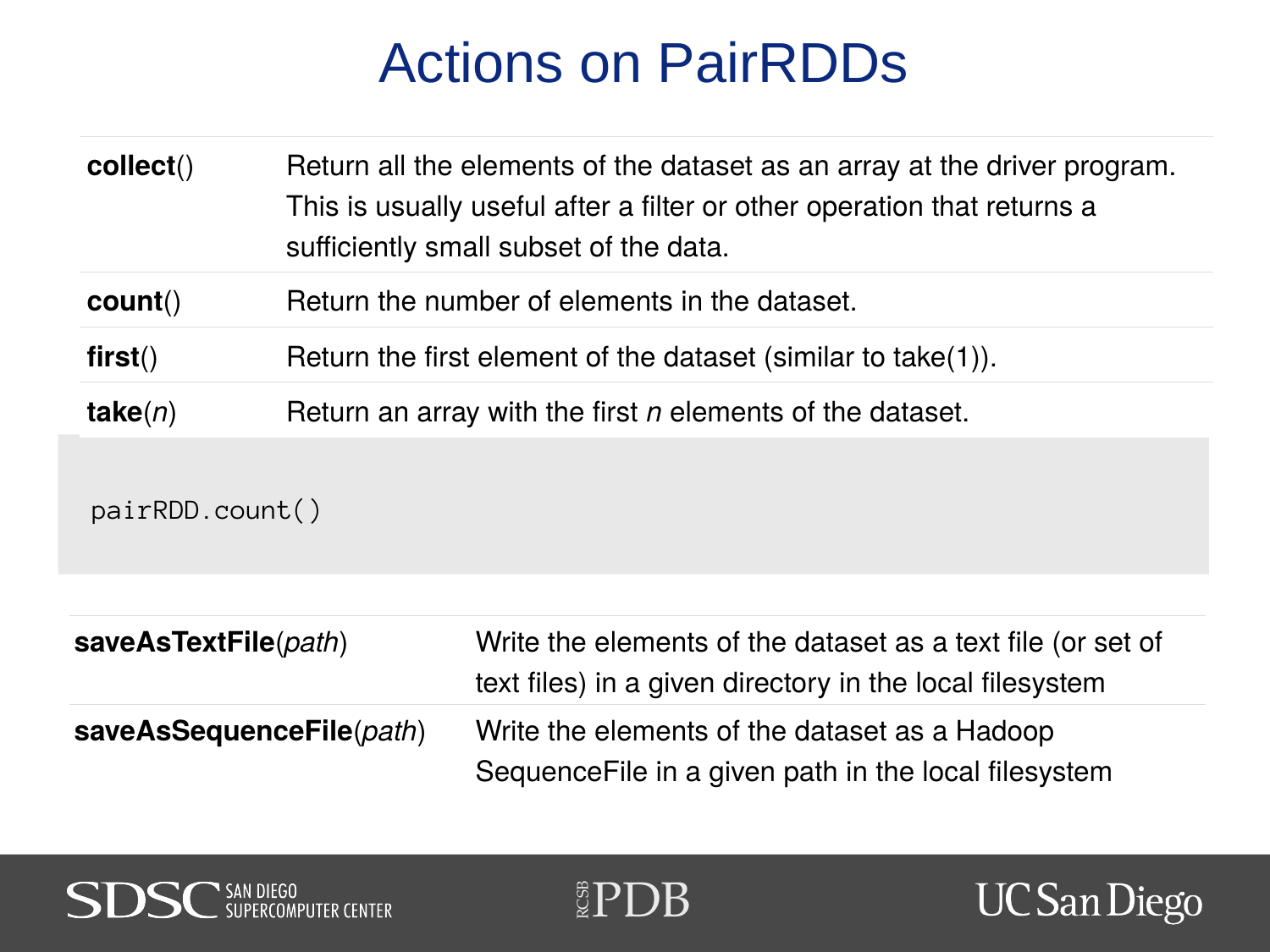

# Actions on PairRDDs
| collect() | Return all the elements of the dataset as an array at the driver program. This is usually useful after a filter or other operation that returns a sufficiently small subset of the data. |
| --- | --- |
| count() | Return the number of elements in the dataset. |
| first() | Return the first element of the dataset (similar to take(1)). |
| take(n) | Return an array with the first n elements of the dataset. |

pairRDD.count()
| saveAsTextFile(path) | Write the elements of the dataset as a text file (or set of text files) in a given directory in the local filesystem |
| --- | --- |
| saveAsSequenceFile(path) | Write the elements of the dataset as a Hadoop SequenceFile in a given path in the local filesystem |